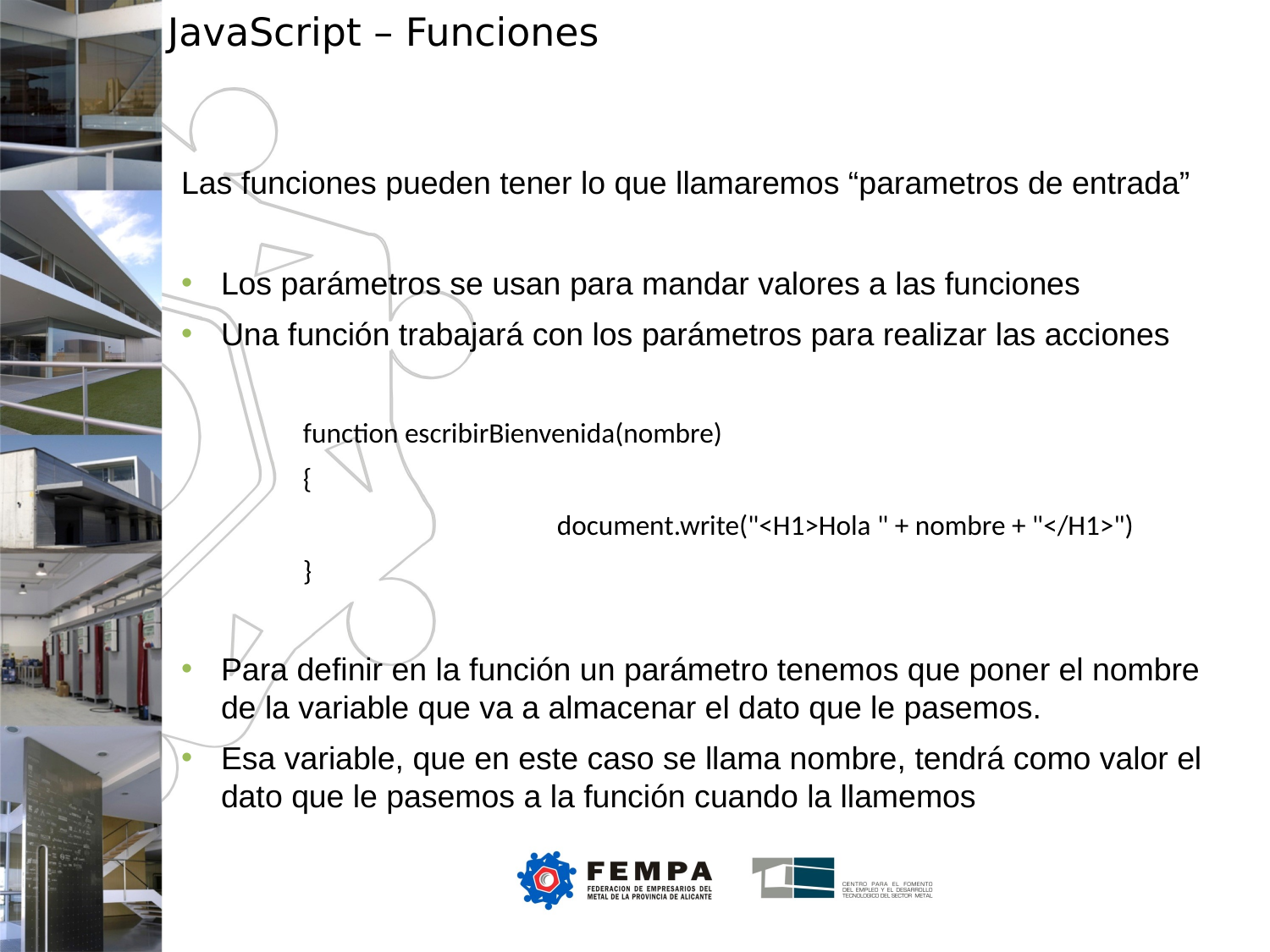

JavaScript – Funciones
Las funciones pueden tener lo que llamaremos “parametros de entrada”

Los parámetros se usan para mandar valores a las funciones
Una función trabajará con los parámetros para realizar las acciones

function escribirBienvenida(nombre)
{
		document.write("<H1>Hola " + nombre + "</H1>")
}

Para definir en la función un parámetro tenemos que poner el nombre de la variable que va a almacenar el dato que le pasemos.
Esa variable, que en este caso se llama nombre, tendrá como valor el dato que le pasemos a la función cuando la llamemos